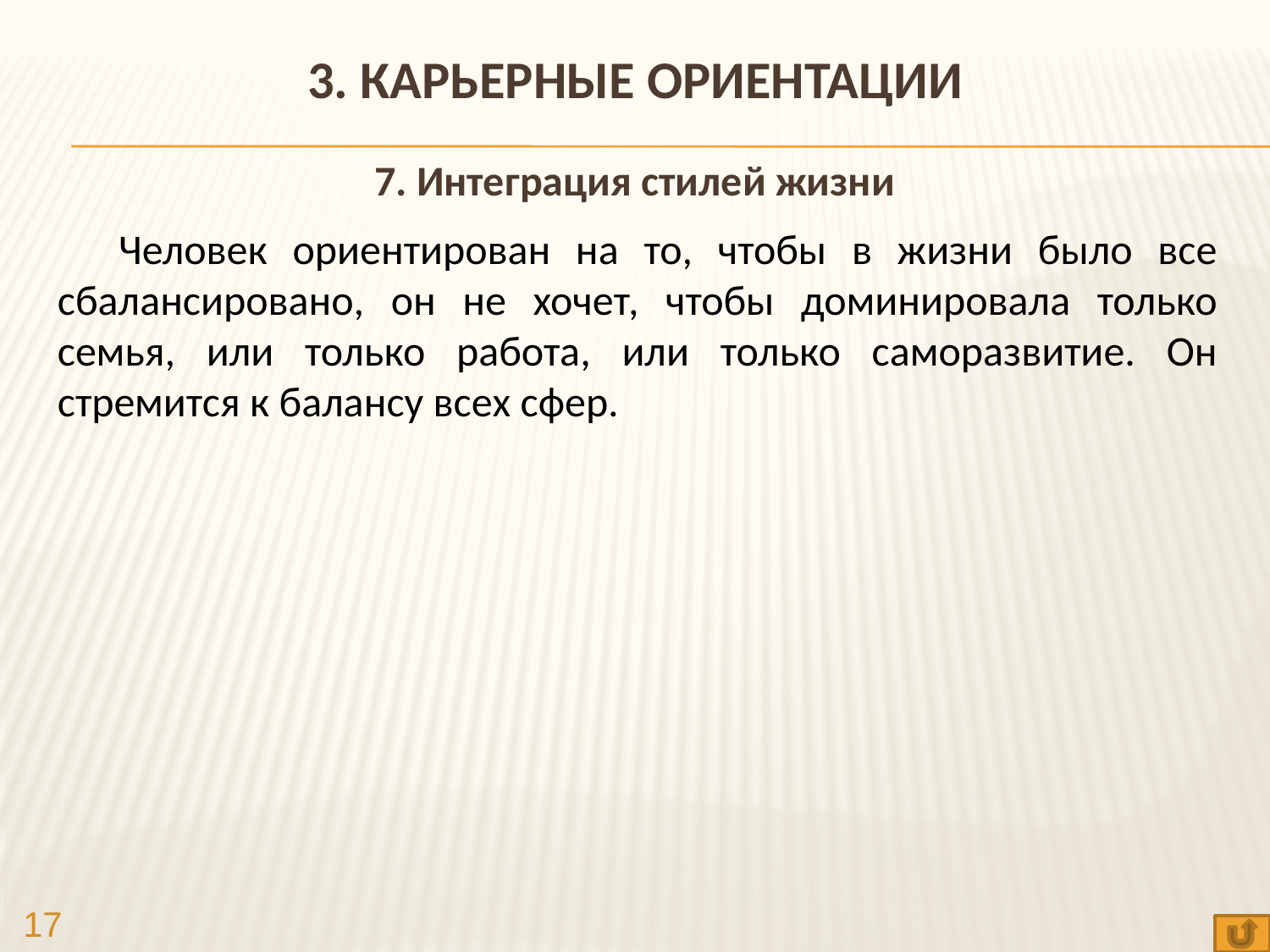

3. КАРЬЕРНЫЕ ОРИЕНТАЦИИ
7. Интеграция стилей жизни
Человек ориентирован на то, чтобы в жизни было все сбалансировано, он не хочет, чтобы доминировала только семья, или только работа, или только саморазвитие. Он стремится к балансу всех сфер.
17